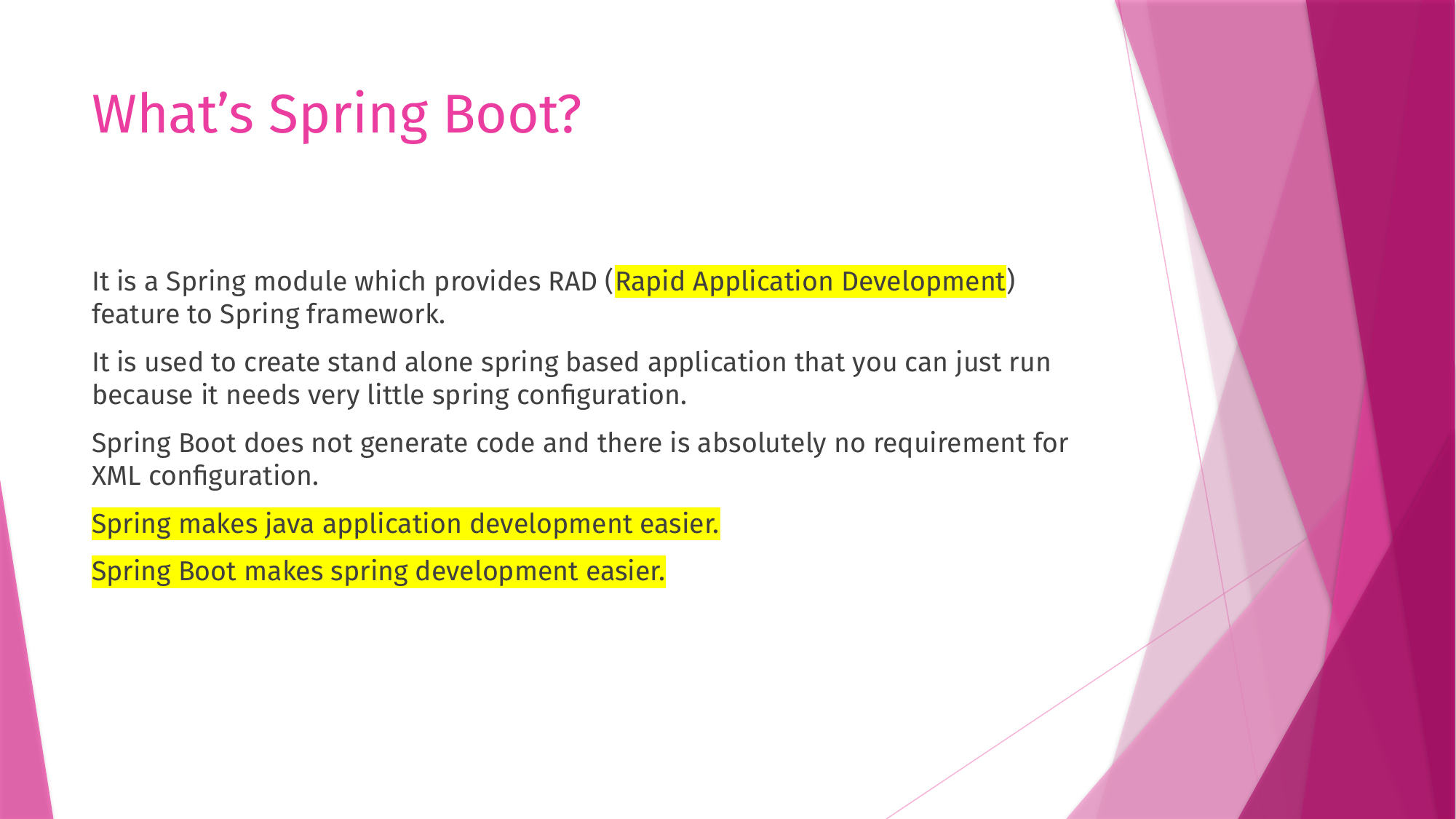

# What’s Spring Boot?
It is a Spring module which provides RAD (Rapid Application Development) feature to Spring framework.
It is used to create stand alone spring based application that you can just run because it needs very little spring configuration.
Spring Boot does not generate code and there is absolutely no requirement for XML configuration.
Spring makes java application development easier.
Spring Boot makes spring development easier.